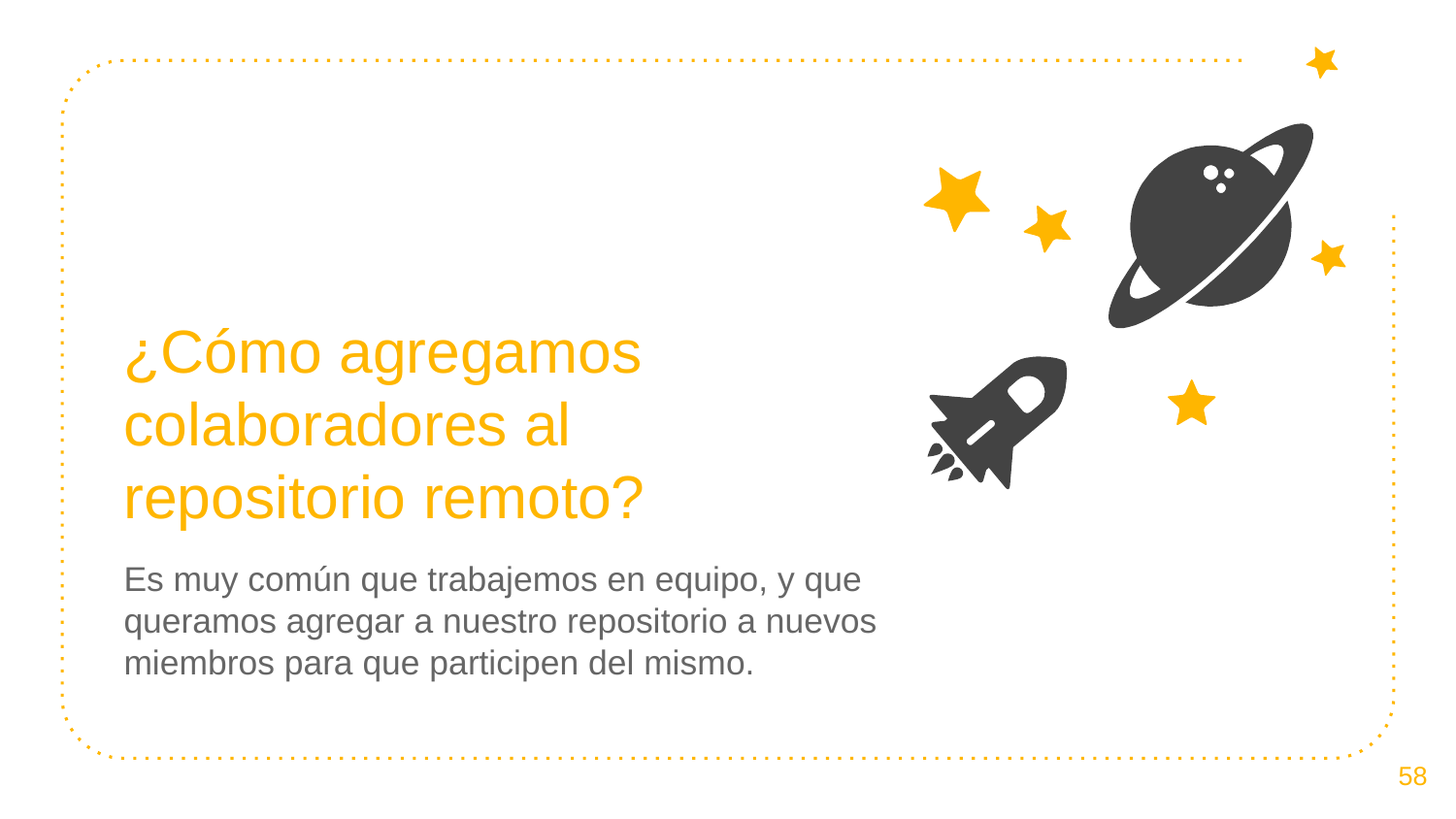

¿Cómo agregamos colaboradores al repositorio remoto?

Es muy común que trabajemos en equipo, y que queramos agregar a nuestro repositorio a nuevos miembros para que participen del mismo.
58